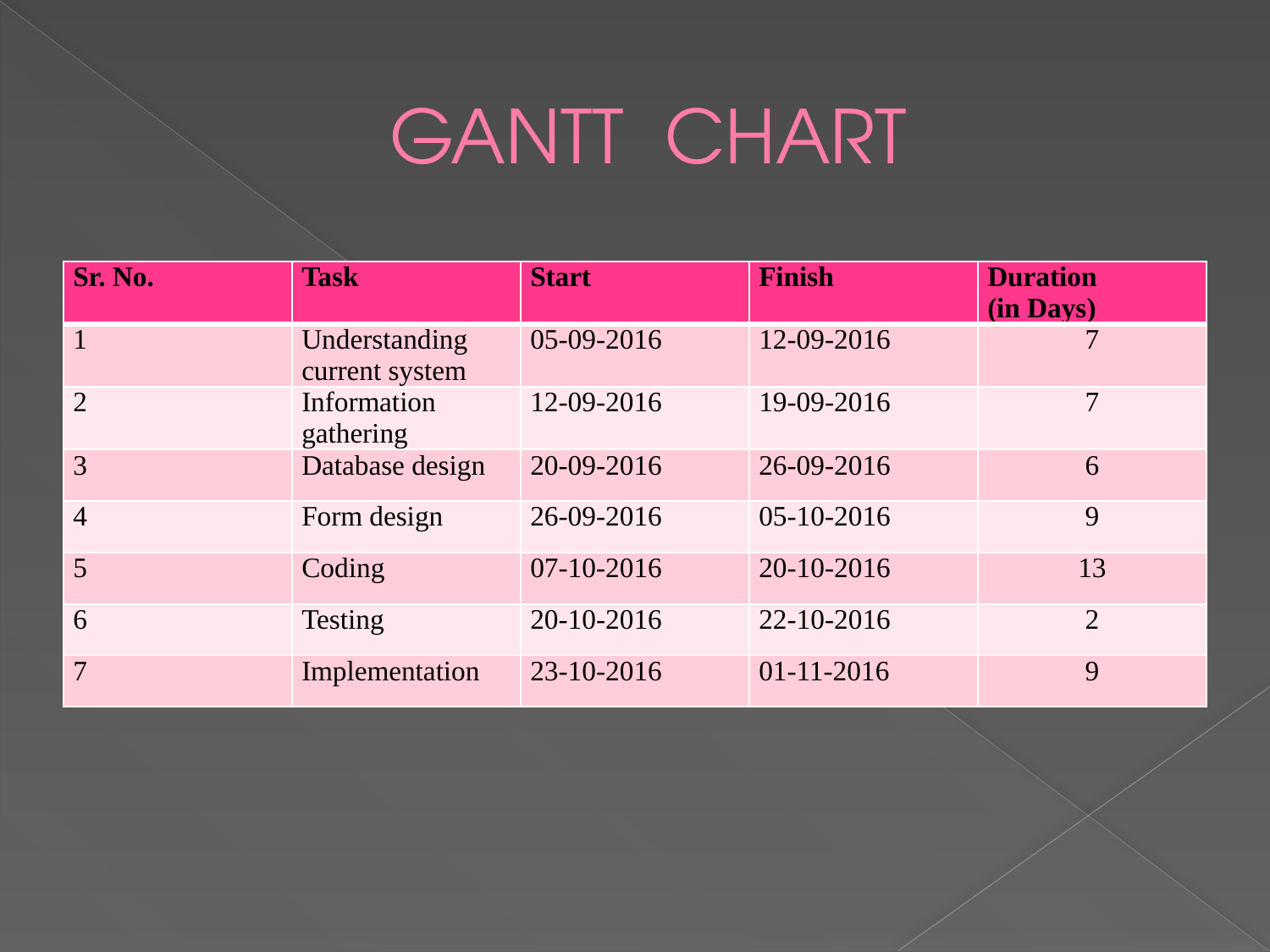

# GANTT  CHART
| Sr. No. | Task | Start | Finish | Duration (in Days) |
| --- | --- | --- | --- | --- |
| 1 | Understanding current system | 05-09-2016 | 12-09-2016 | 7 |
| 2 | Information gathering | 12-09-2016 | 19-09-2016 | 7 |
| 3 | Database design | 20-09-2016 | 26-09-2016 | 6 |
| 4 | Form design | 26-09-2016 | 05-10-2016 | 9 |
| 5 | Coding | 07-10-2016 | 20-10-2016 | 13 |
| 6 | Testing | 20-10-2016 | 22-10-2016 | 2 |
| 7 | Implementation | 23-10-2016 | 01-11-2016 | 9 |